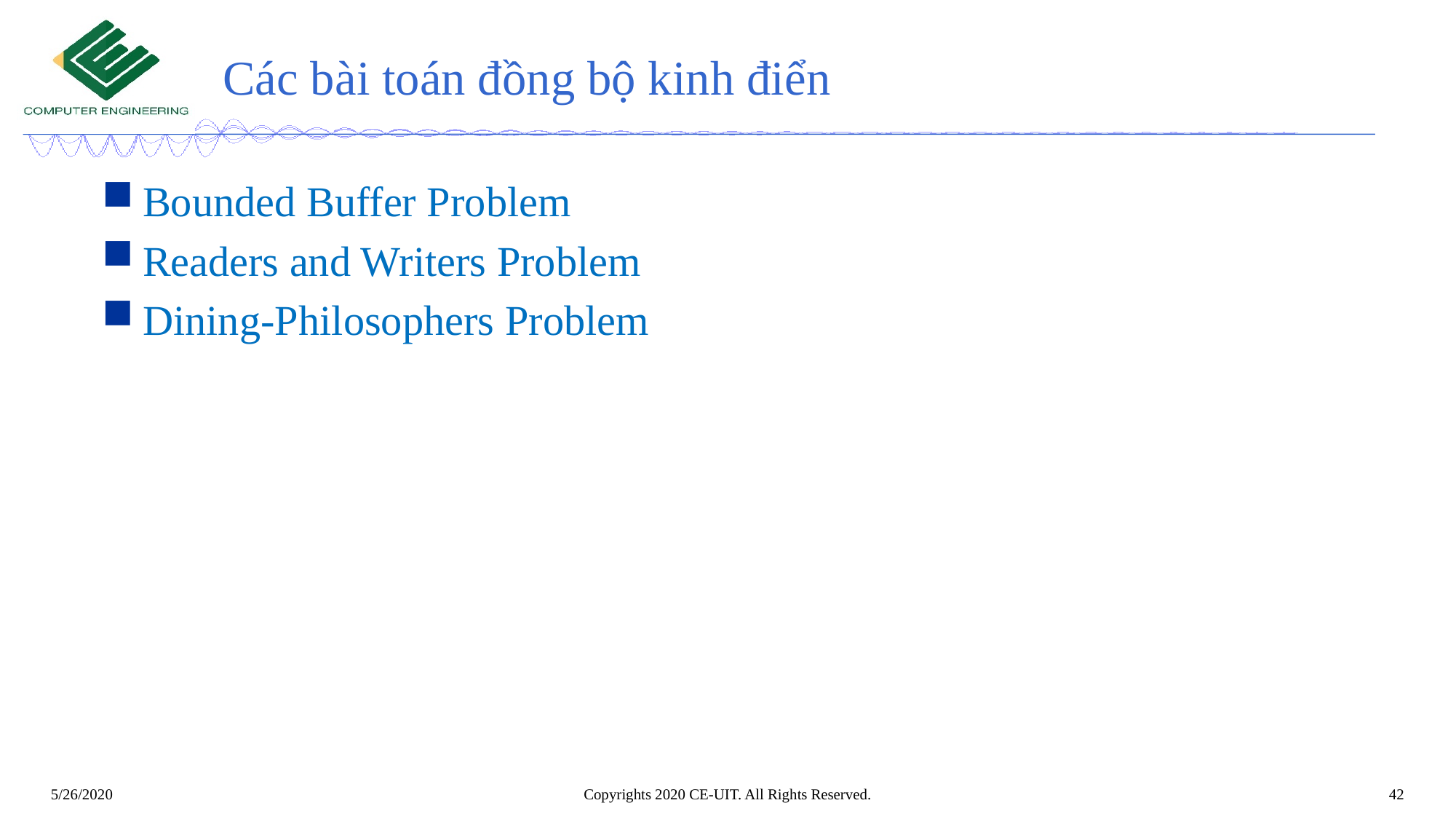

# Các bài toán đồng bộ kinh điển
Bounded Buffer Problem
Readers and Writers Problem
Dining-Philosophers Problem
Copyrights 2020 CE-UIT. All Rights Reserved.
42
5/26/2020